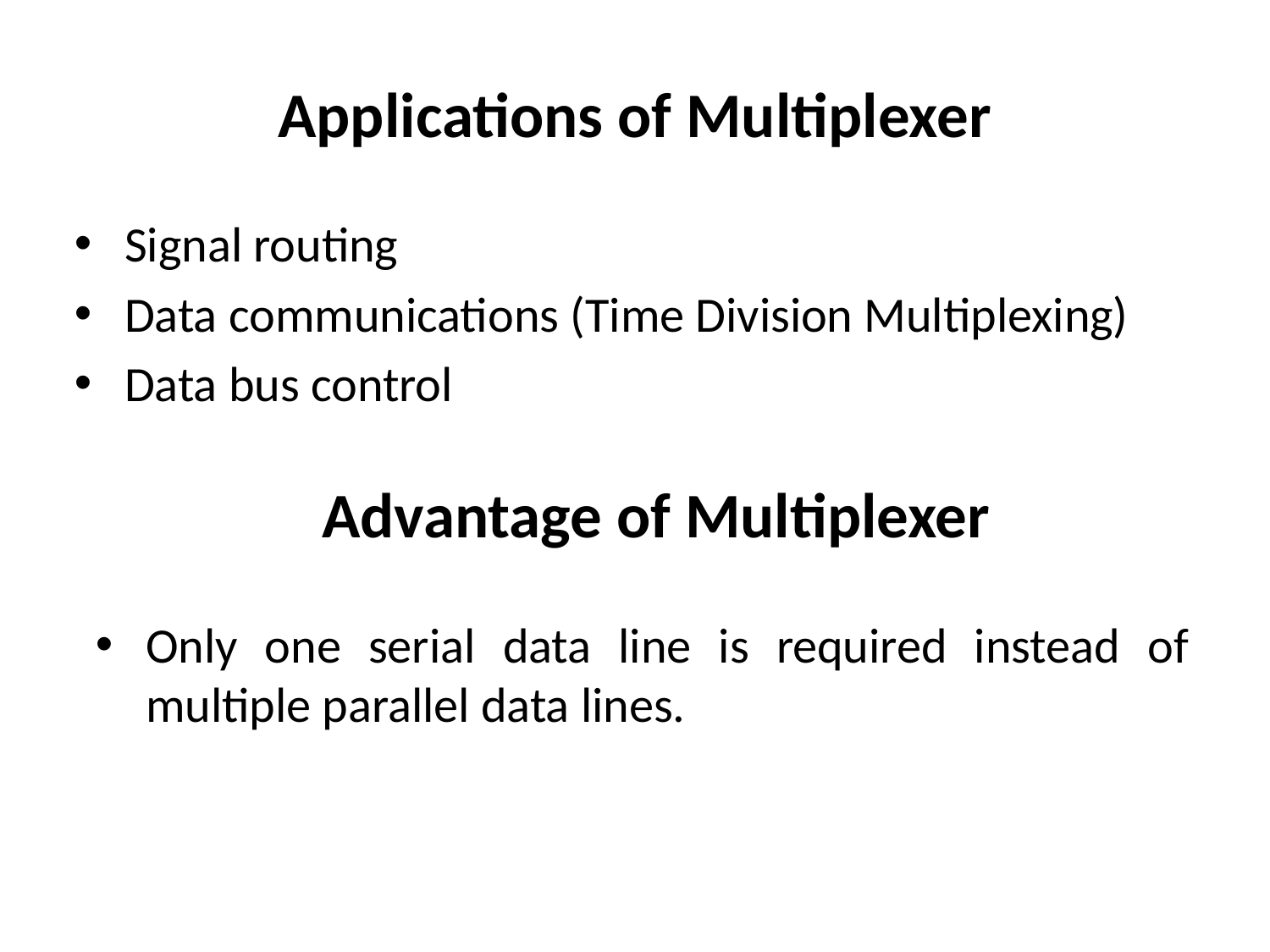

# Applications of Multiplexer
Signal routing
Data communications (Time Division Multiplexing)
Data bus control
Advantage of Multiplexer
Only one serial data line is required instead of multiple parallel data lines.